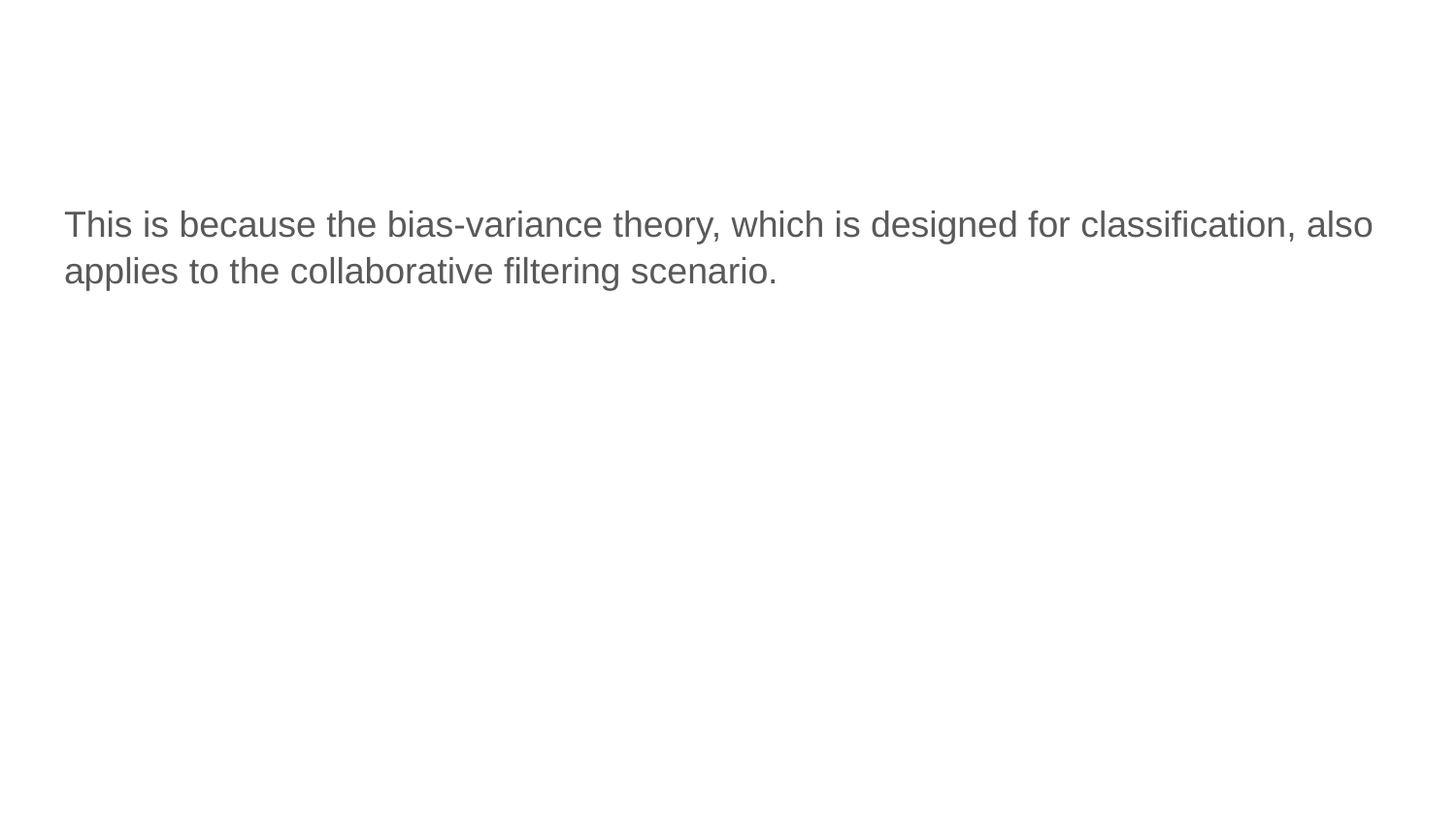

#
This is because the bias-variance theory, which is designed for classification, also applies to the collaborative filtering scenario.